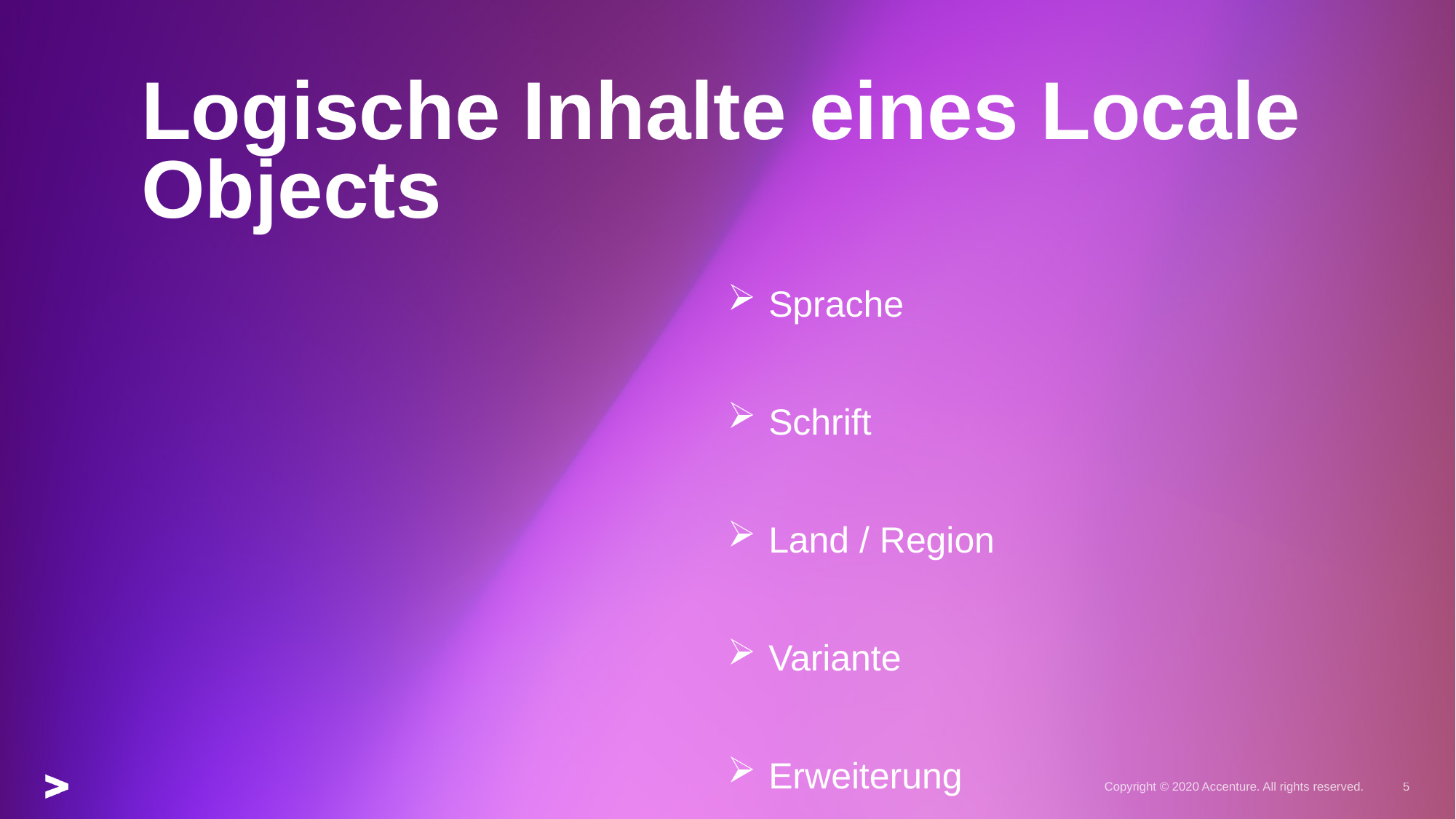

# Logische Inhalte eines Locale Objects
Sprache

Schrift

Land / Region

Variante

Erweiterung